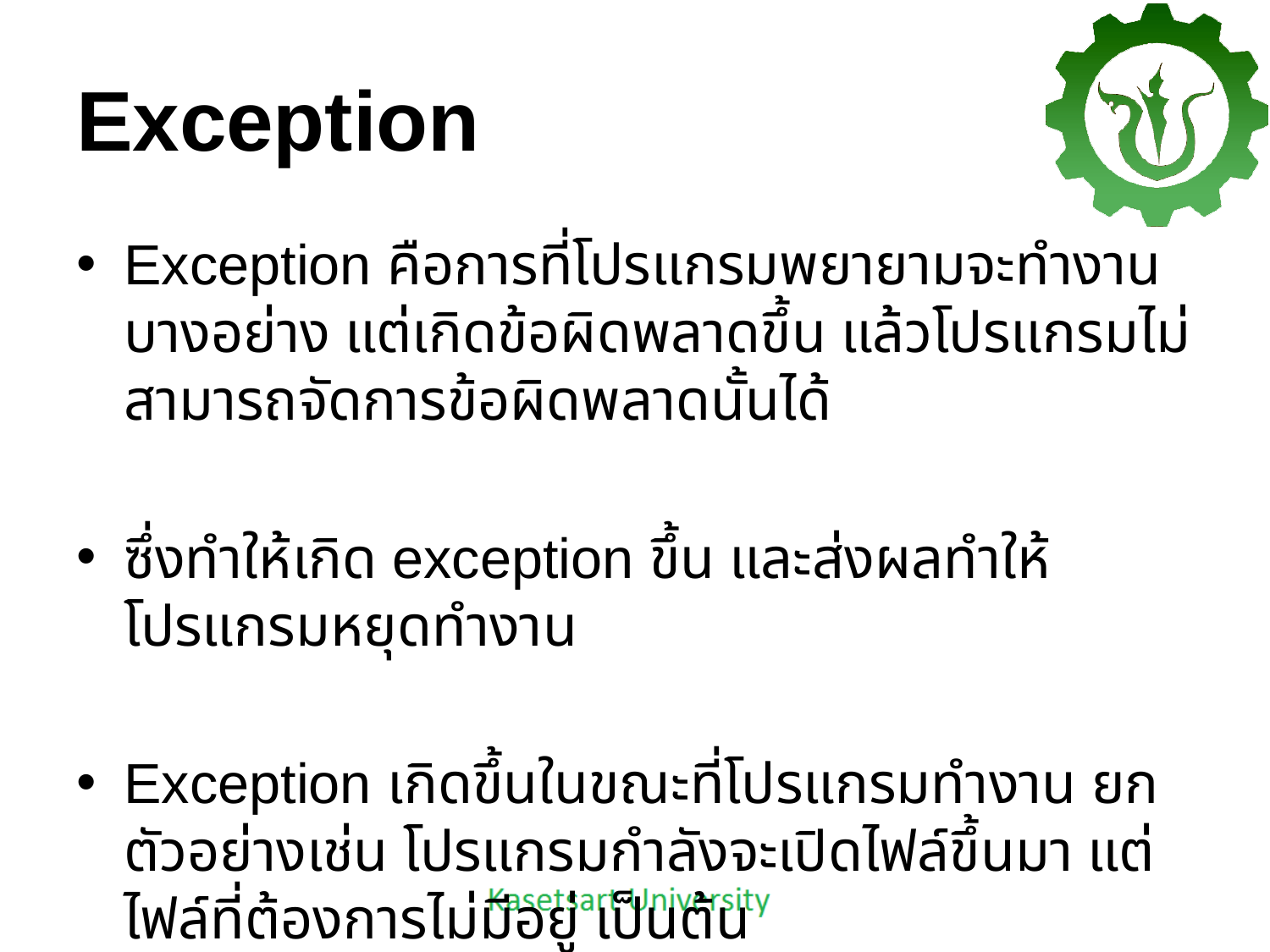

# Exception
Exception คือการที่โปรแกรมพยายามจะทำงานบางอย่าง แต่เกิดข้อผิดพลาดขึ้น แล้วโปรแกรมไม่สามารถจัดการข้อผิดพลาดนั้นได้

ซึ่งทำให้เกิด exception ขึ้น และส่งผลทำให้โปรแกรมหยุดทำงาน

Exception เกิดขึ้นในขณะที่โปรแกรมทำงาน ยกตัวอย่างเช่น โปรแกรมกำลังจะเปิดไฟล์ขึ้นมา แต่ไฟล์ที่ต้องการไม่มีอยู่ เป็นต้น